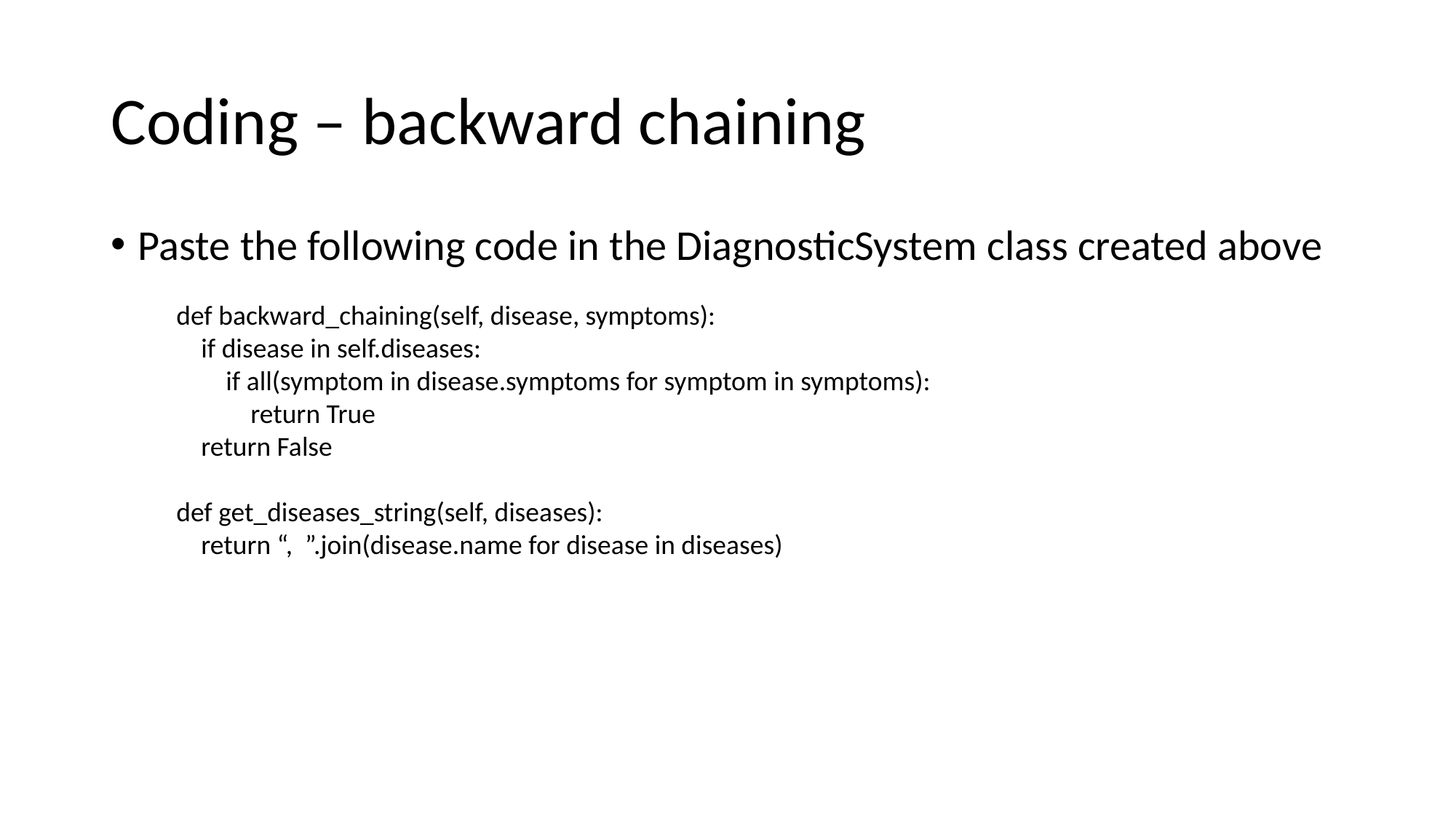

# Coding – backward chaining
Paste the following code in the DiagnosticSystem class created above

    def backward_chaining(self, disease, symptoms):
        if disease in self.diseases:
            if all(symptom in disease.symptoms for symptom in symptoms):
                return True
        return False

    def get_diseases_string(self, diseases):
        return “,  ”.join(disease.name for disease in diseases)